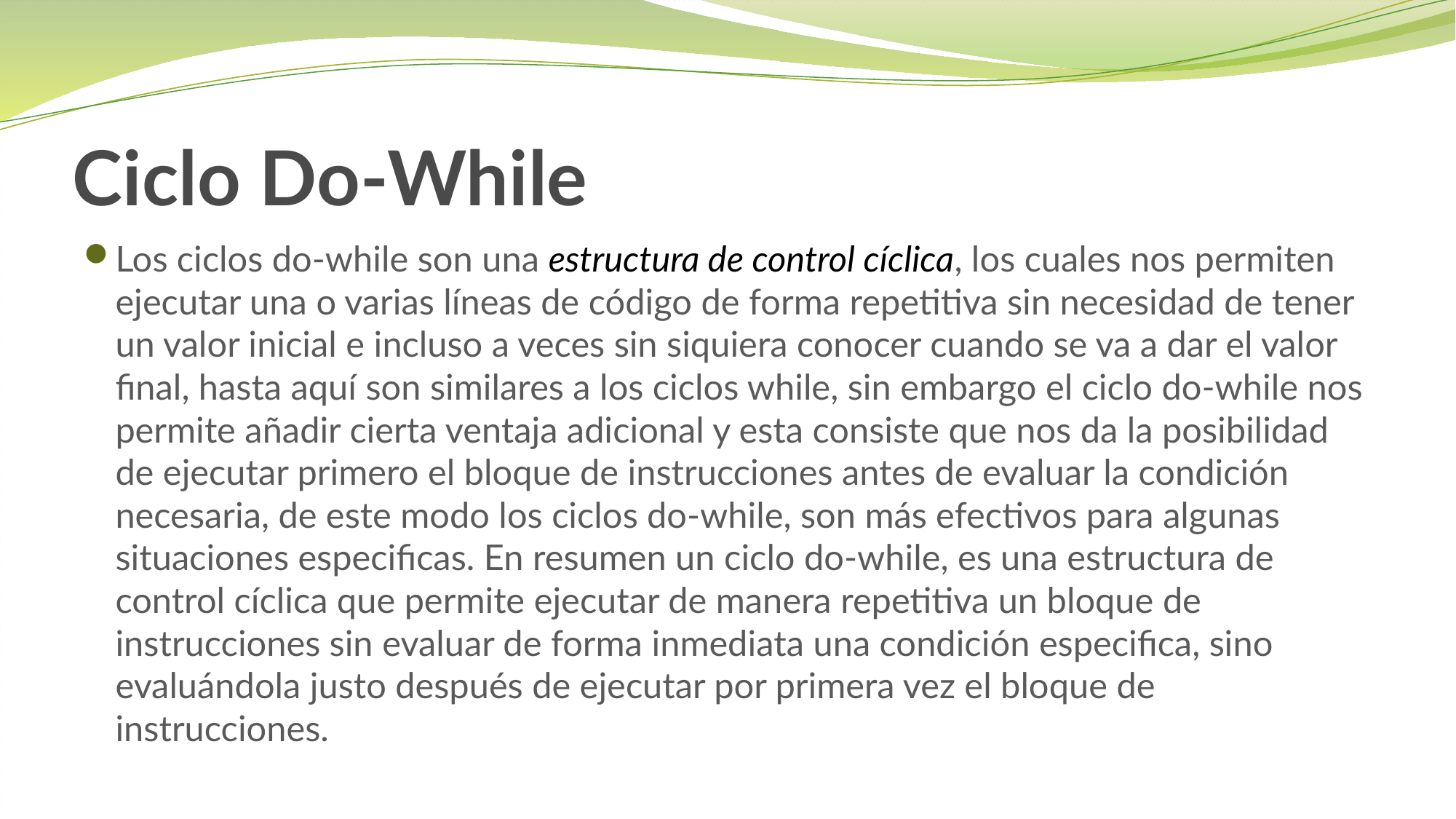

# Ciclo Do-While
Los ciclos do-while son una estructura de control cíclica, los cuales nos permiten ejecutar una o varias líneas de código de forma repetitiva sin necesidad de tener un valor inicial e incluso a veces sin siquiera conocer cuando se va a dar el valor final, hasta aquí son similares a los ciclos while, sin embargo el ciclo do-while nos permite añadir cierta ventaja adicional y esta consiste que nos da la posibilidad de ejecutar primero el bloque de instrucciones antes de evaluar la condición necesaria, de este modo los ciclos do-while, son más efectivos para algunas situaciones especificas. En resumen un ciclo do-while, es una estructura de control cíclica que permite ejecutar de manera repetitiva un bloque de instrucciones sin evaluar de forma inmediata una condición especifica, sino evaluándola justo después de ejecutar por primera vez el bloque de instrucciones.